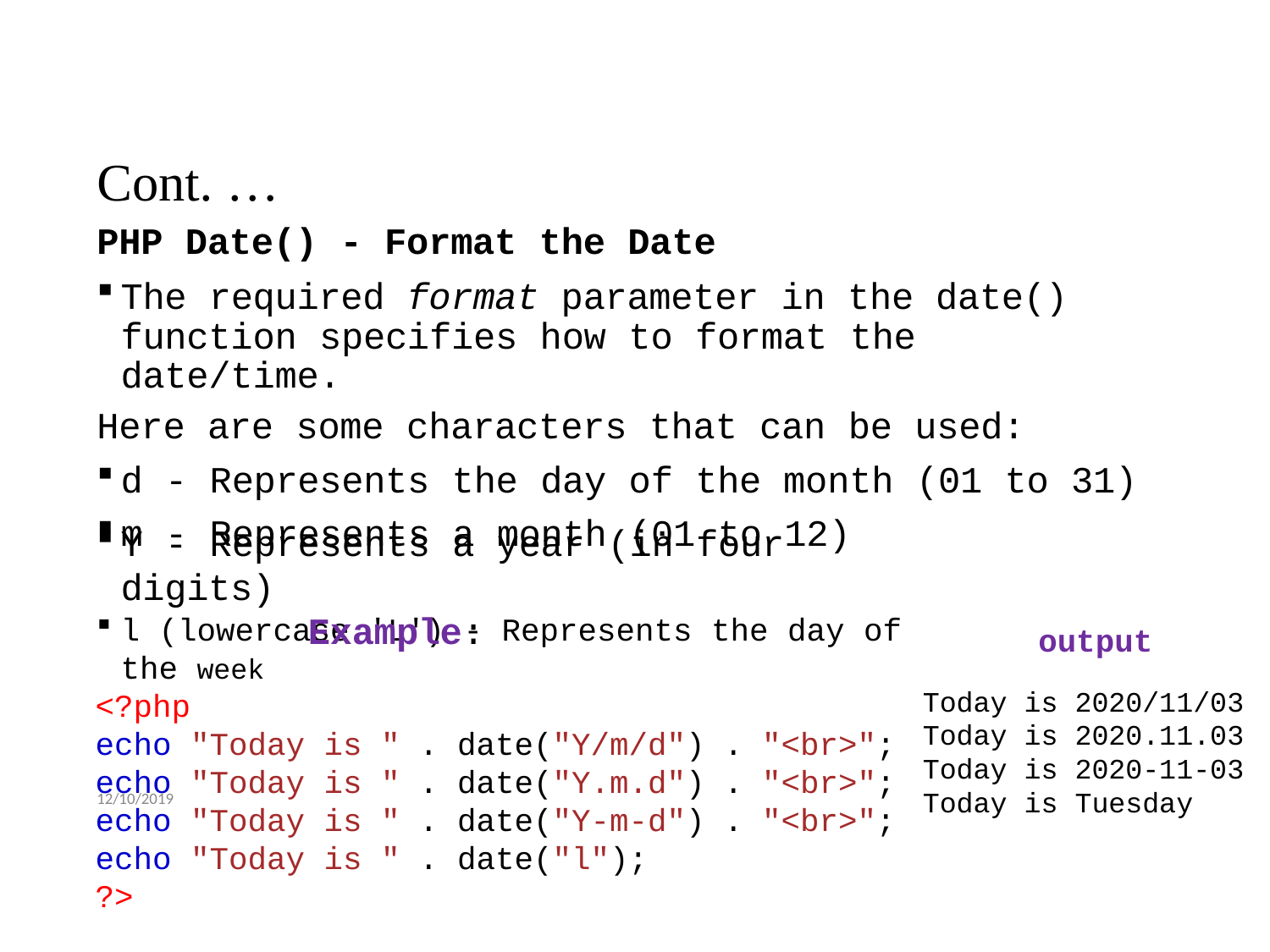

# Cont. …
PHP Date() - Format the Date
The required format parameter in the date()  function specifies how to format the date/time.
Here are some characters that can be used:
d - Represents the day of the month (01 to 31)
m - Represents a month (01 to 12)
Y - Represents a year (in four digits)
l (lowercase 'L') - Represents the day of the week
<?php
echo "Today is " . date("Y/m/d") . "<br>";
echo "Today is " . date("Y.m.d") . "<br>";
echo "Today is " . date("Y-m-d") . "<br>";
echo "Today is " . date("l");
?>

Example:
output
Today is 2020/11/03
Today is 2020.11.03
Today is 2020-11-03
Today is Tuesday
12/10/2019
4